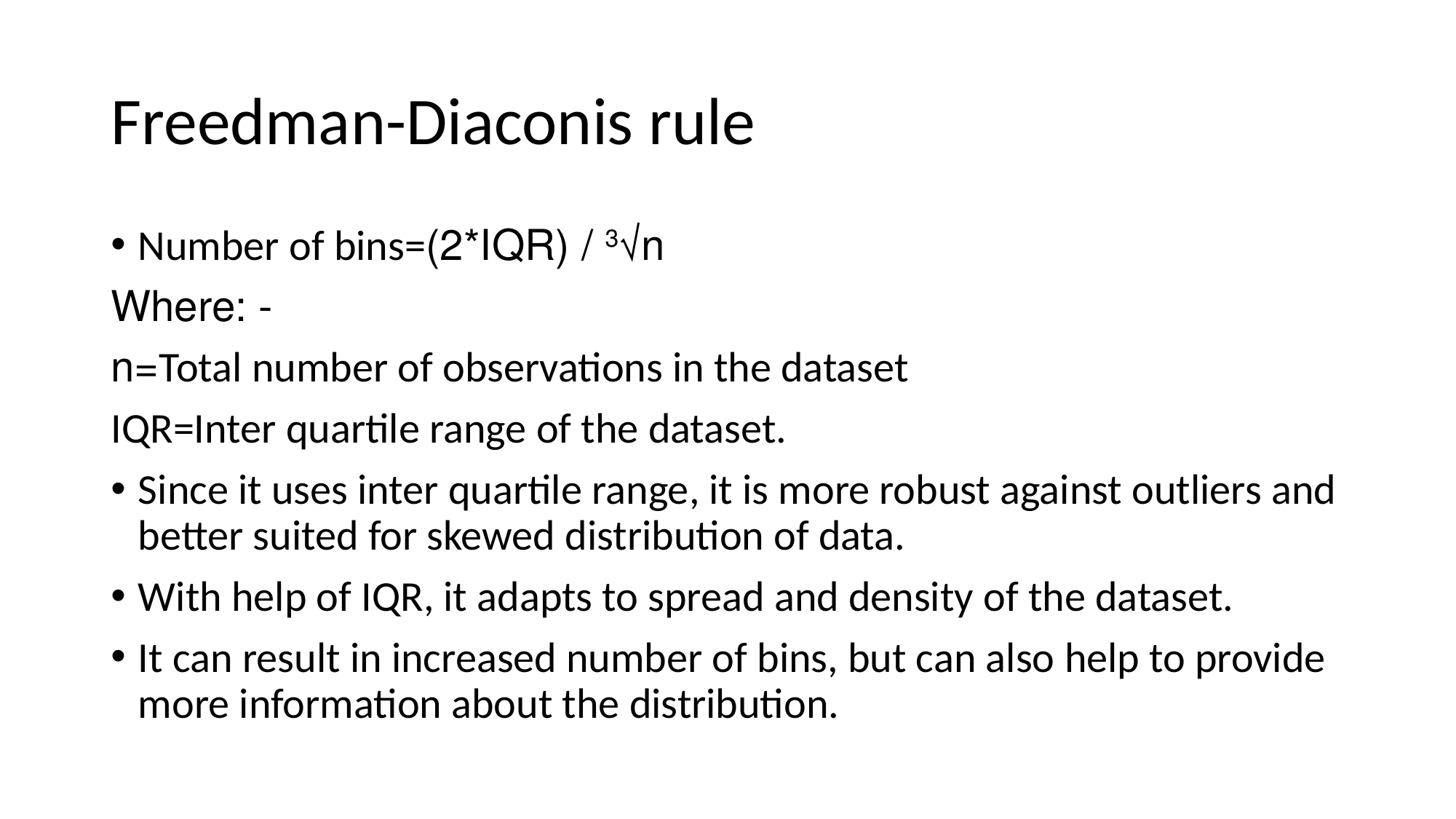

# Freedman-Diaconis rule
Number of bins=(2*IQR) / 3√n
Where: -
n=Total number of observations in the dataset
IQR=Inter quartile range of the dataset.
Since it uses inter quartile range, it is more robust against outliers and better suited for skewed distribution of data.
With help of IQR, it adapts to spread and density of the dataset.
It can result in increased number of bins, but can also help to provide more information about the distribution.